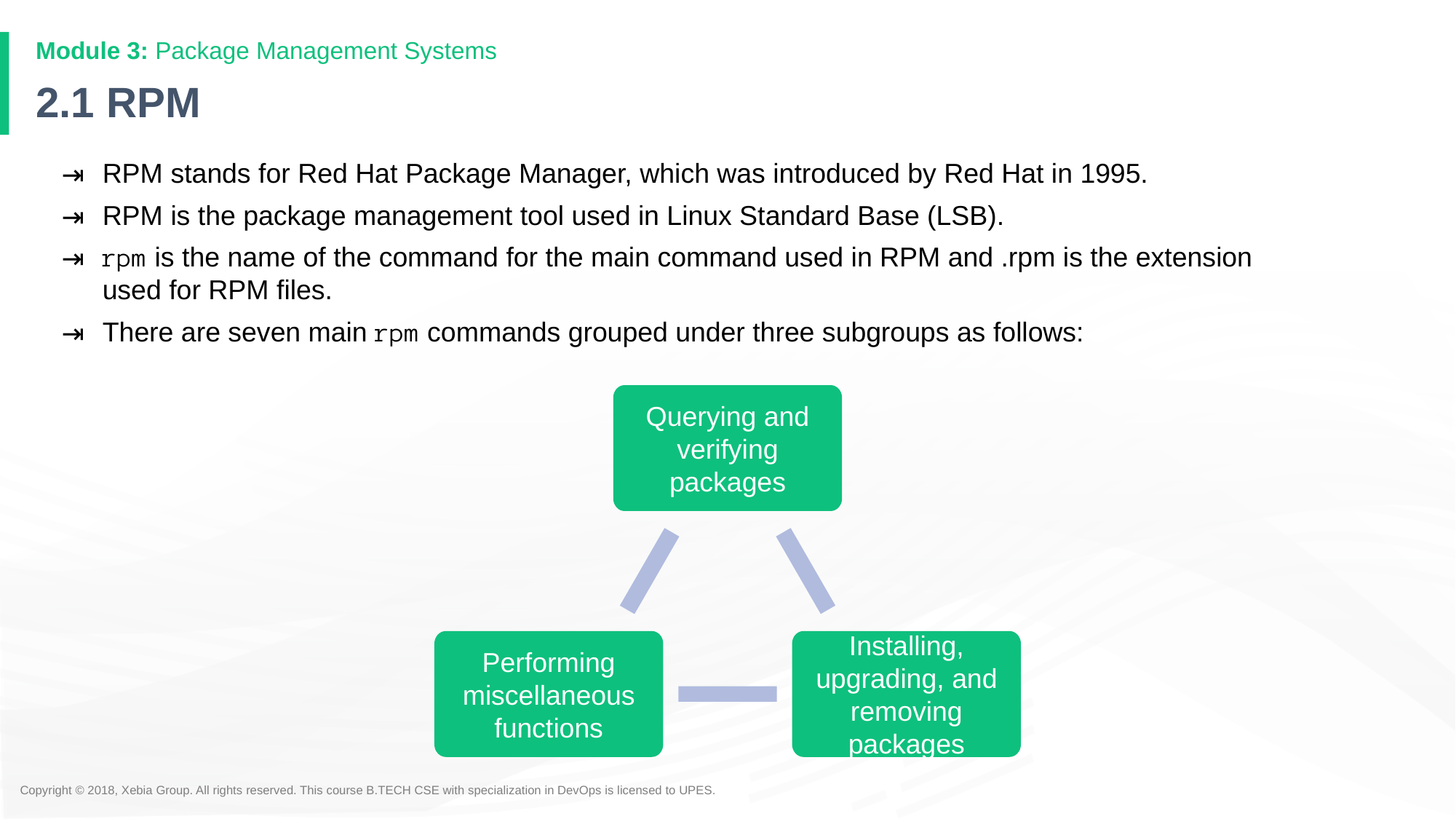

# 2.1 RPM
RPM stands for Red Hat Package Manager, which was introduced by Red Hat in 1995.
RPM is the package management tool used in Linux Standard Base (LSB).
rpm is the name of the command for the main command used in RPM and .rpm is the extension used for RPM files.
There are seven main rpm commands grouped under three subgroups as follows:
Querying and verifying packages

Performing miscellaneous functions
Installing, upgrading, and removing packages